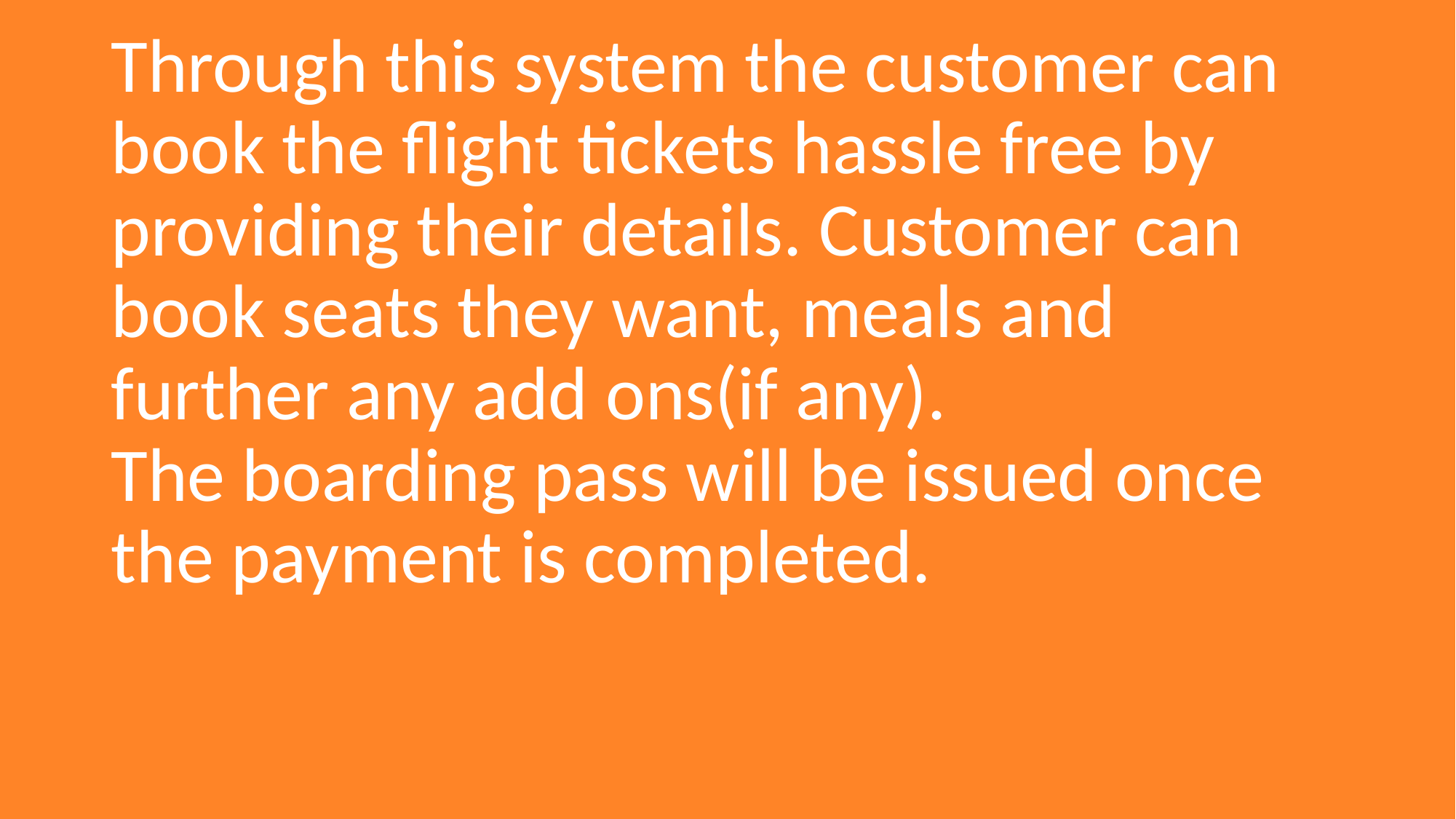

# Through this system the customer can book the flight tickets hassle free by providing their details. Customer can book seats they want, meals and further any add ons(if any). The boarding pass will be issued once the payment is completed.